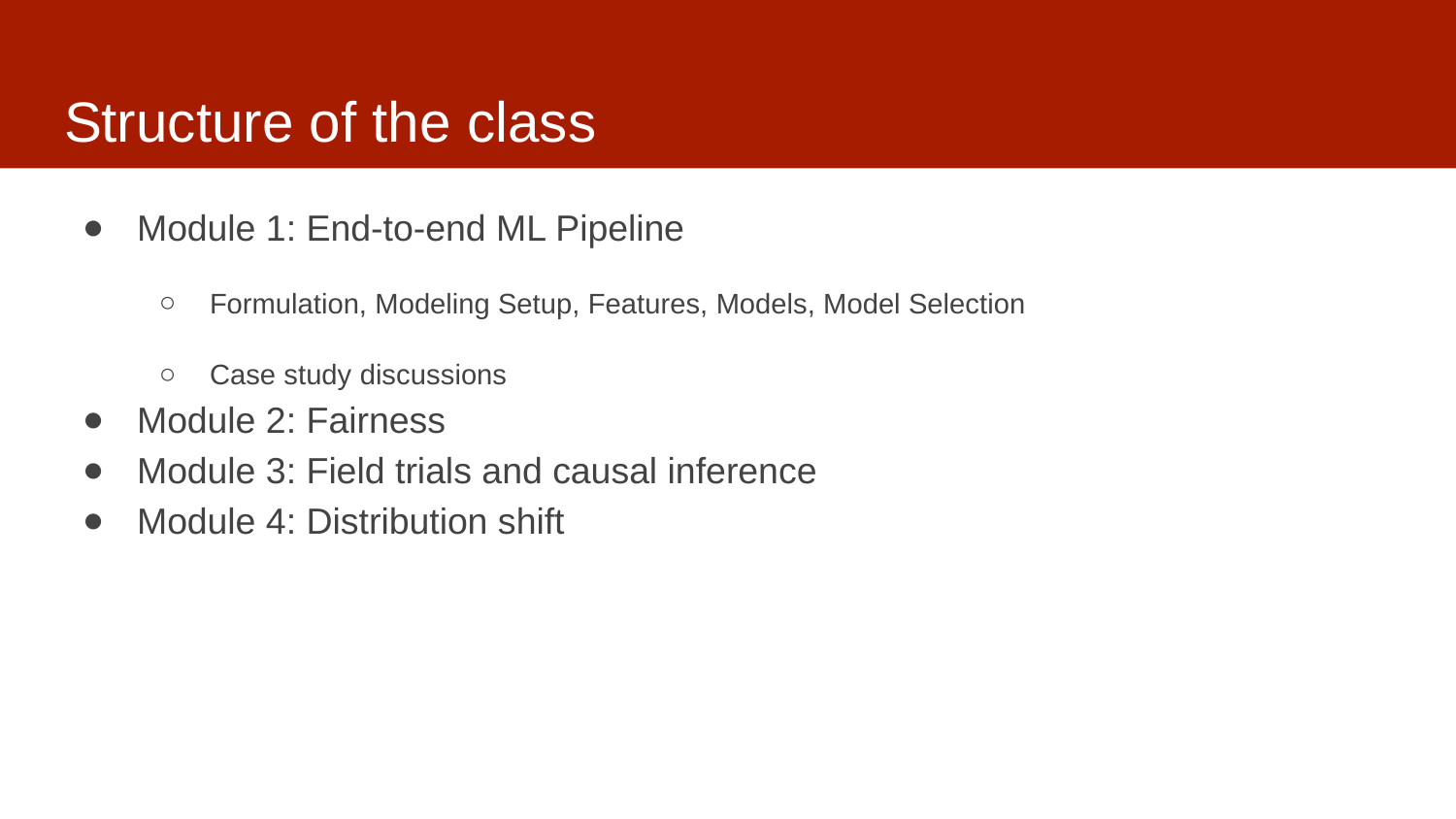

# Structure of the class
Module 1: End-to-end ML Pipeline
Formulation, Modeling Setup, Features, Models, Model Selection
Case study discussions
Module 2: Fairness
Module 3: Field trials and causal inference
Module 4: Distribution shift